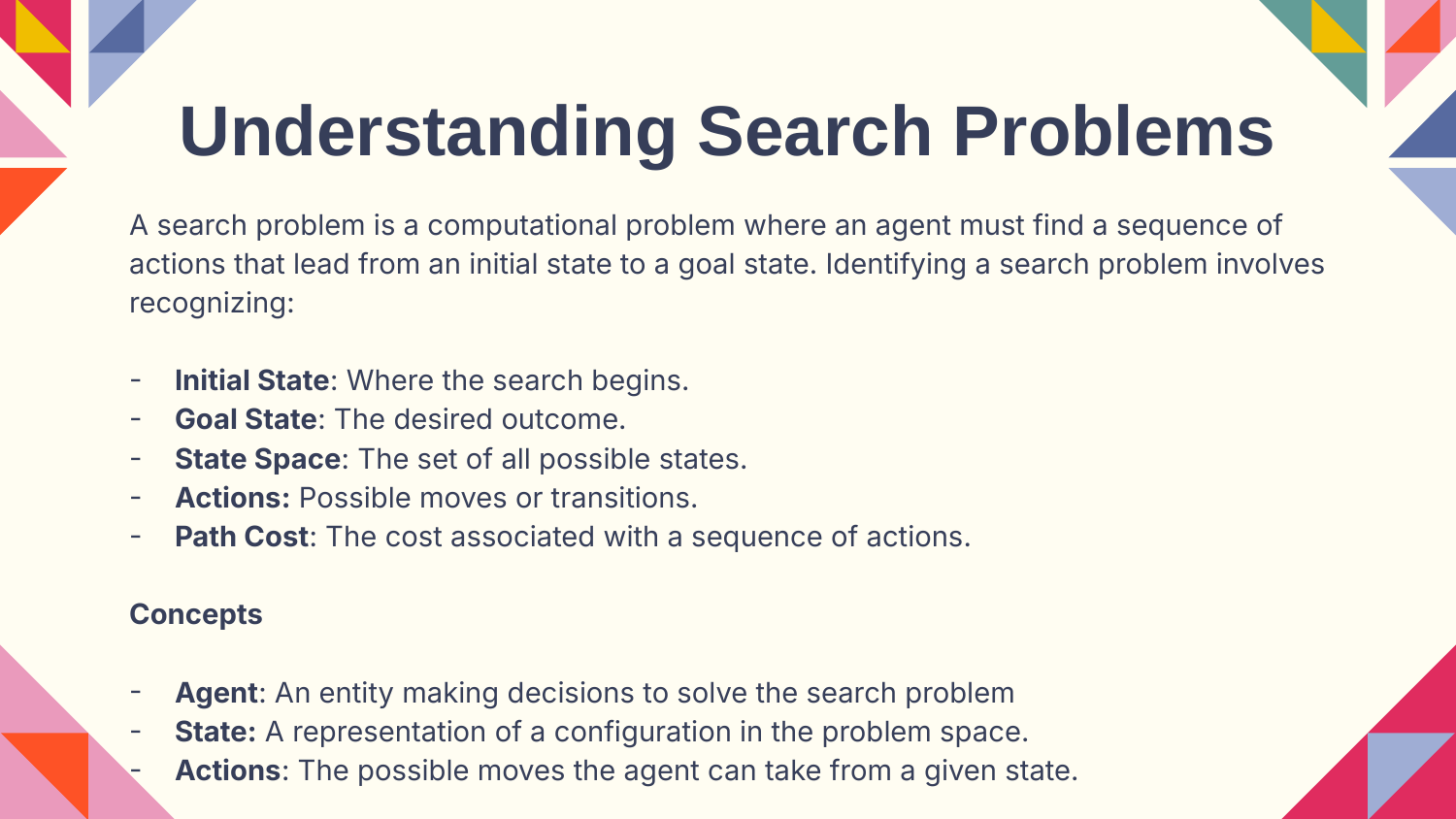

# Understanding Search Problems
A search problem is a computational problem where an agent must find a sequence of actions that lead from an initial state to a goal state. Identifying a search problem involves recognizing:

Initial State: Where the search begins.
Goal State: The desired outcome.
State Space: The set of all possible states.
Actions: Possible moves or transitions.
Path Cost: The cost associated with a sequence of actions.

Concepts

Agent: An entity making decisions to solve the search problem
State: A representation of a configuration in the problem space.
Actions: The possible moves the agent can take from a given state.